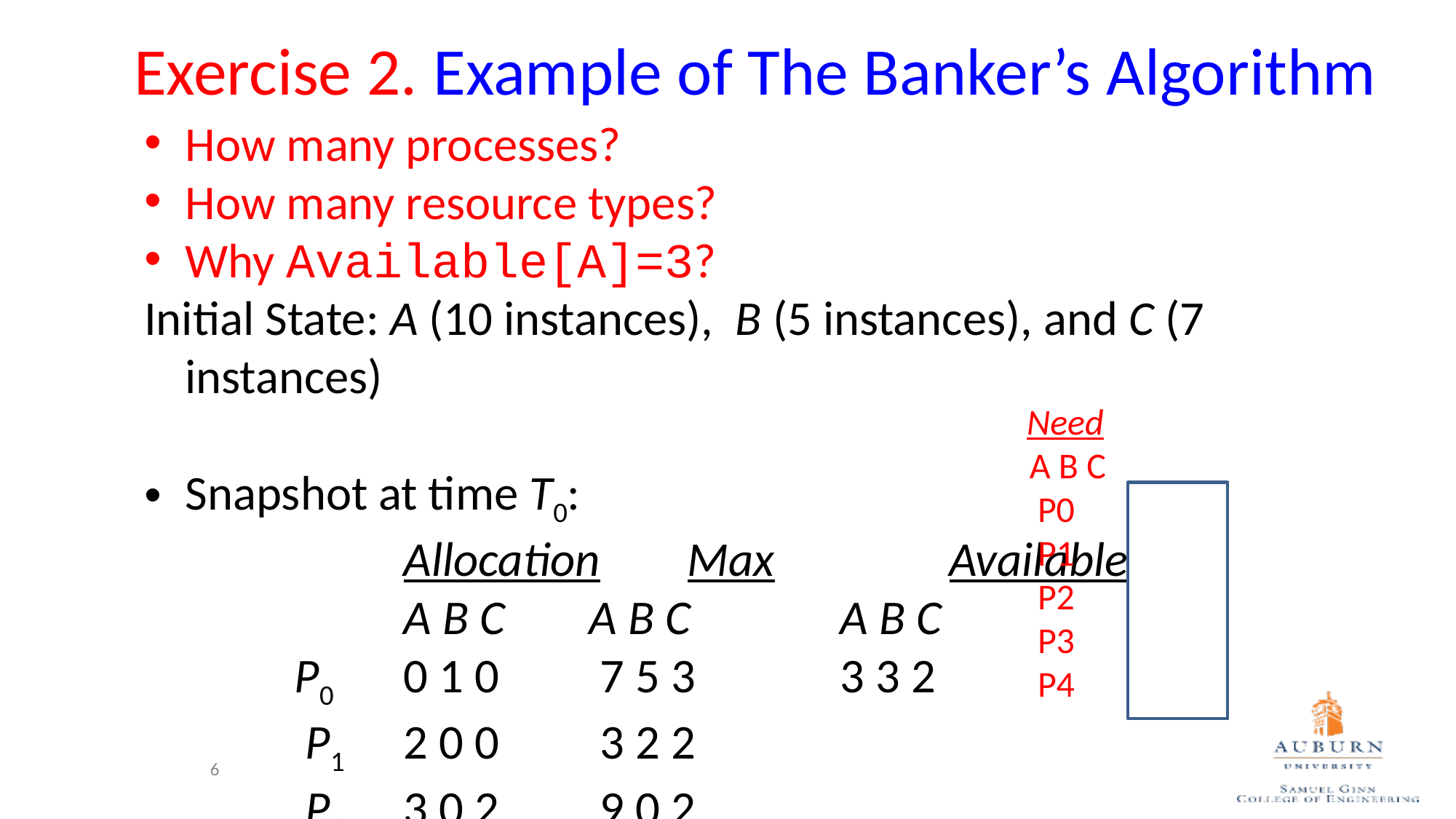

# Exercise 2. Example of The Banker’s Algorithm
How many processes?
How many resource types?
Why Available[A]=3?
Initial State: A (10 instances),  B (5 instances), and C (7 instances)

Snapshot at time T0:
			Allocation	      Max	     	Available
			A B C	       A B C 		A B C
		P0	0 1 0	        7 5 3 		3 3 2
		 P1	2 0 0 	        3 2 2
		 P2	3 0 2 	        9 0 2
		 P3	2 1 1 	        2 2 2
		 P4	0 0 2	         4 3 3
             Need
	A B C
	 P0	7 4 3
	 P1	1 2 2
	 P2	6 0 0
	 P3	0 1 1
	 P4	4 3 1

6